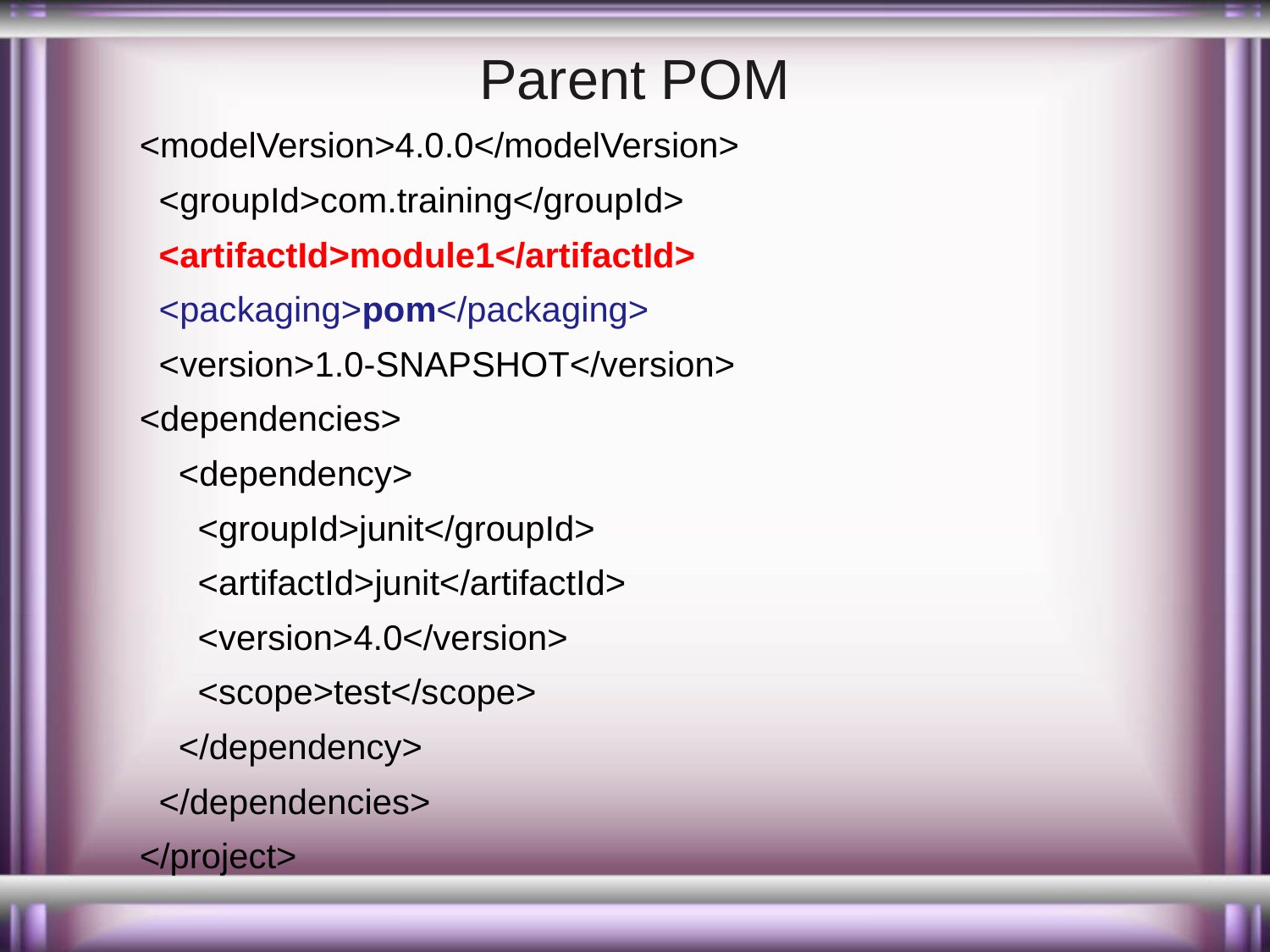

# Parent POM
<modelVersion>4.0.0</modelVersion>
  <groupId>com.training</groupId>
  <artifactId>module1</artifactId>
  <packaging>pom</packaging>
  <version>1.0-SNAPSHOT</version>
<dependencies>
    <dependency>
      <groupId>junit</groupId>
      <artifactId>junit</artifactId>
      <version>4.0</version>
      <scope>test</scope>
    </dependency>
  </dependencies>
</project>